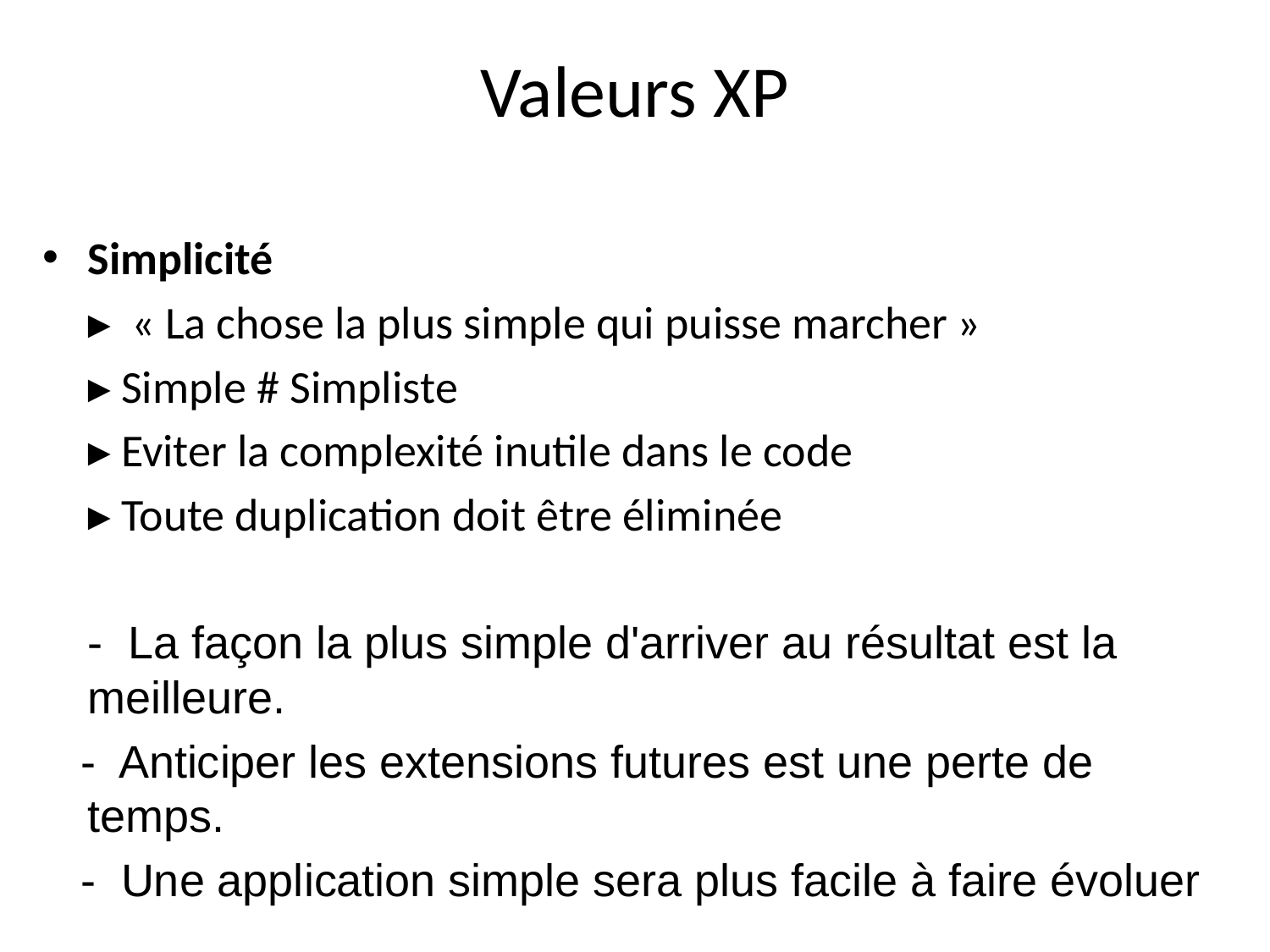

# Valeurs XP

Simplicité
	▸  « La chose la plus simple qui puisse marcher »
	▸ Simple # Simpliste
	▸ Eviter la complexité inutile dans le code
	▸ Toute duplication doit être éliminée

	-  La façon la plus simple d'arriver au résultat est la meilleure.
   -  Anticiper les extensions futures est une perte de temps.
   -  Une application simple sera plus facile à faire évoluer